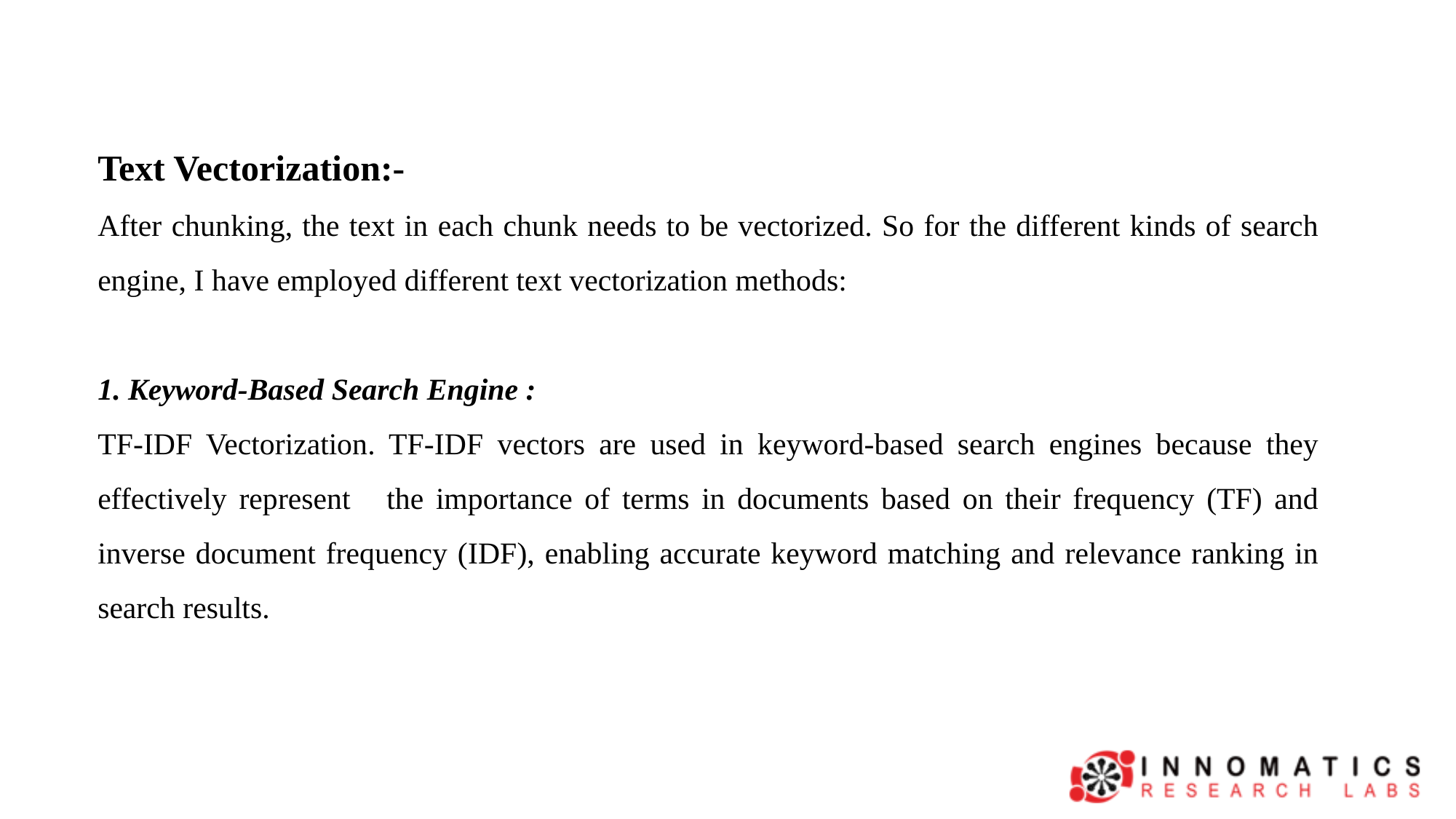

Text Vectorization:-
After chunking, the text in each chunk needs to be vectorized. So for the different kinds of search engine, I have employed different text vectorization methods:

1. Keyword-Based Search Engine :
TF-IDF Vectorization. TF-IDF vectors are used in keyword-based search engines because they effectively represent   the importance of terms in documents based on their frequency (TF) and inverse document frequency (IDF), enabling accurate keyword matching and relevance ranking in search results.